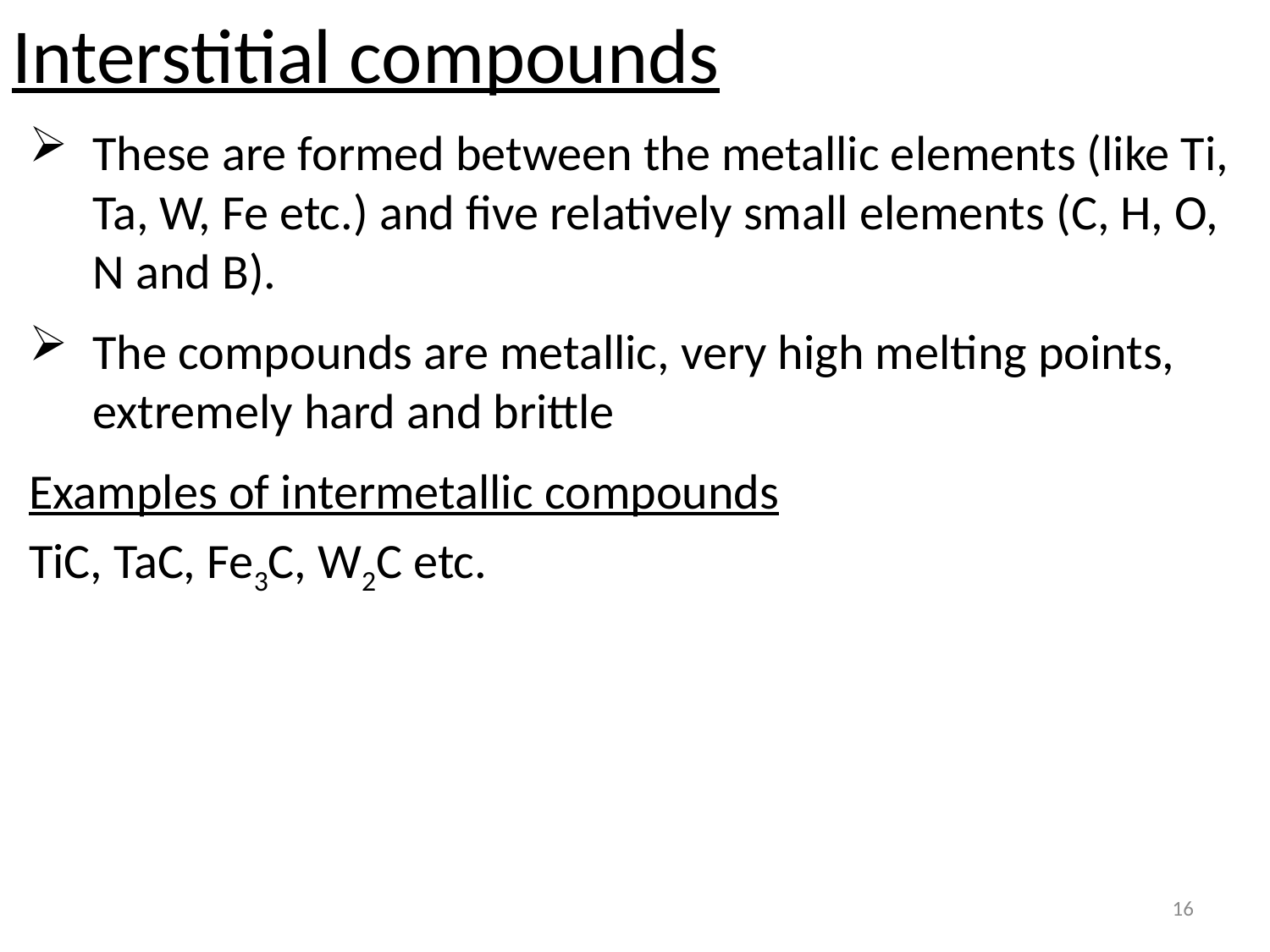

Interstitial compounds
These are formed between the metallic elements (like Ti, Ta, W, Fe etc.) and five relatively small elements (C, H, O, N and B).
The compounds are metallic, very high melting points, extremely hard and brittle
Examples of intermetallic compounds
TiC, TaC, Fe3C, W2C etc.
16